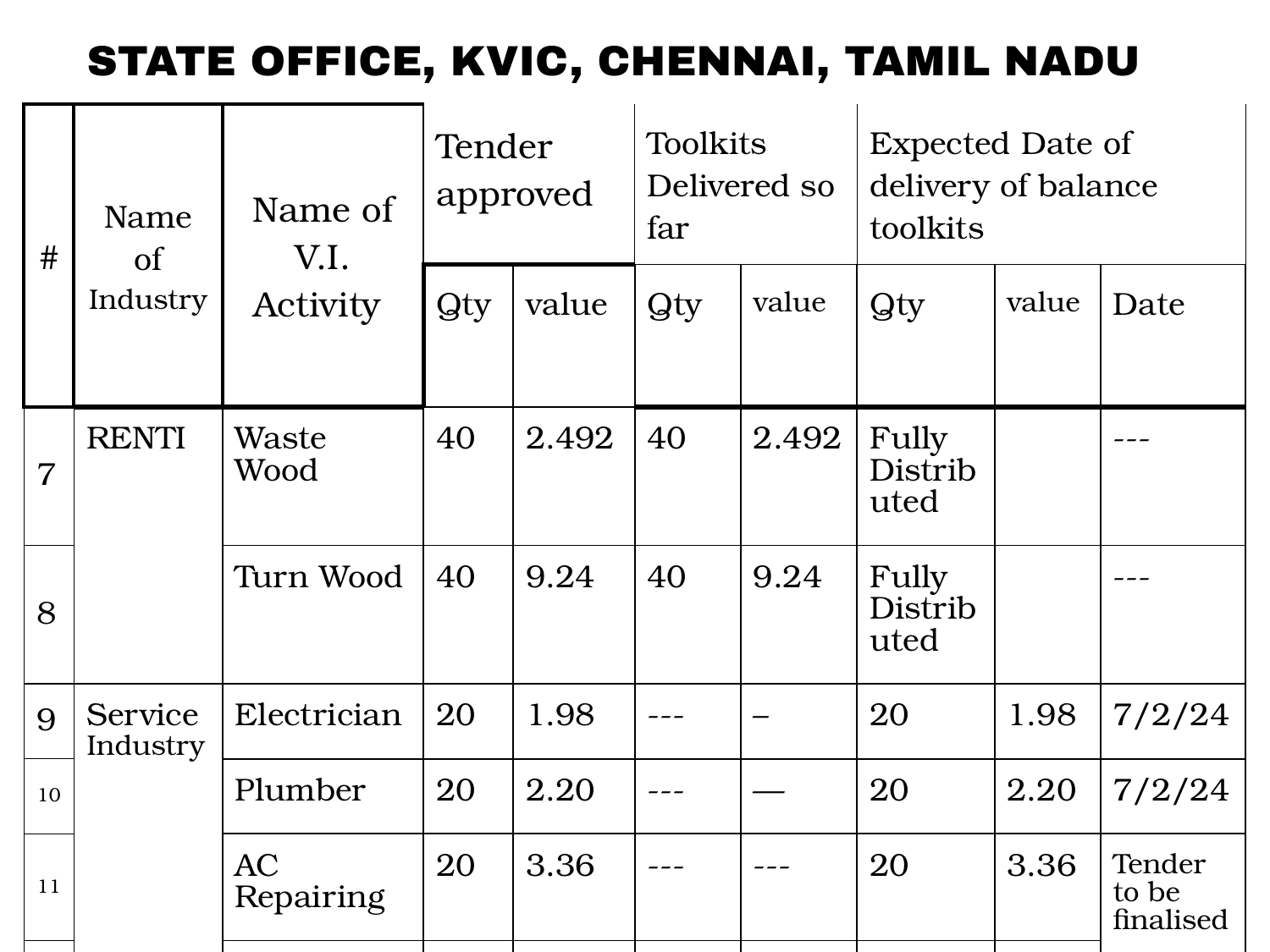

# STATE OFFICE, KVIC, CHENNAI, TAMIL NADU
| # | Name of Industry | Name of V.I. Activity | Tender approved |  | Toolkits Delivered so far |  | Expected Date of delivery of balance toolkits |  |  |
| --- | --- | --- | --- | --- | --- | --- | --- | --- | --- |
|  |  |  | Qty | value | Qty | value | Qty | value | Date |
| 7 | RENTI | Waste Wood | 40 | 2.492 | 40 | 2.492 | Fully Distributed |  | --- |
| 8 |  | Turn Wood | 40 | 9.24 | 40 | 9.24 | Fully Distributed |  | --- |
| 9 | Service Industry | Electrician | 20 | 1.98 | --- | – | 20 | 1.98 | 7/2/24 |
| 10 |  | Plumber | 20 | 2.20 | --- | — | 20 | 2.20 | 7/2/24 |
| 11 |  | AC Repairing | 20 | 3.36 | --- | --- | 20 | 3.36 | Tender to be finalised |
| 12 |  | Sewing Work | 100 | 15.50 | --- | --- | 100 | 15.50 |  |